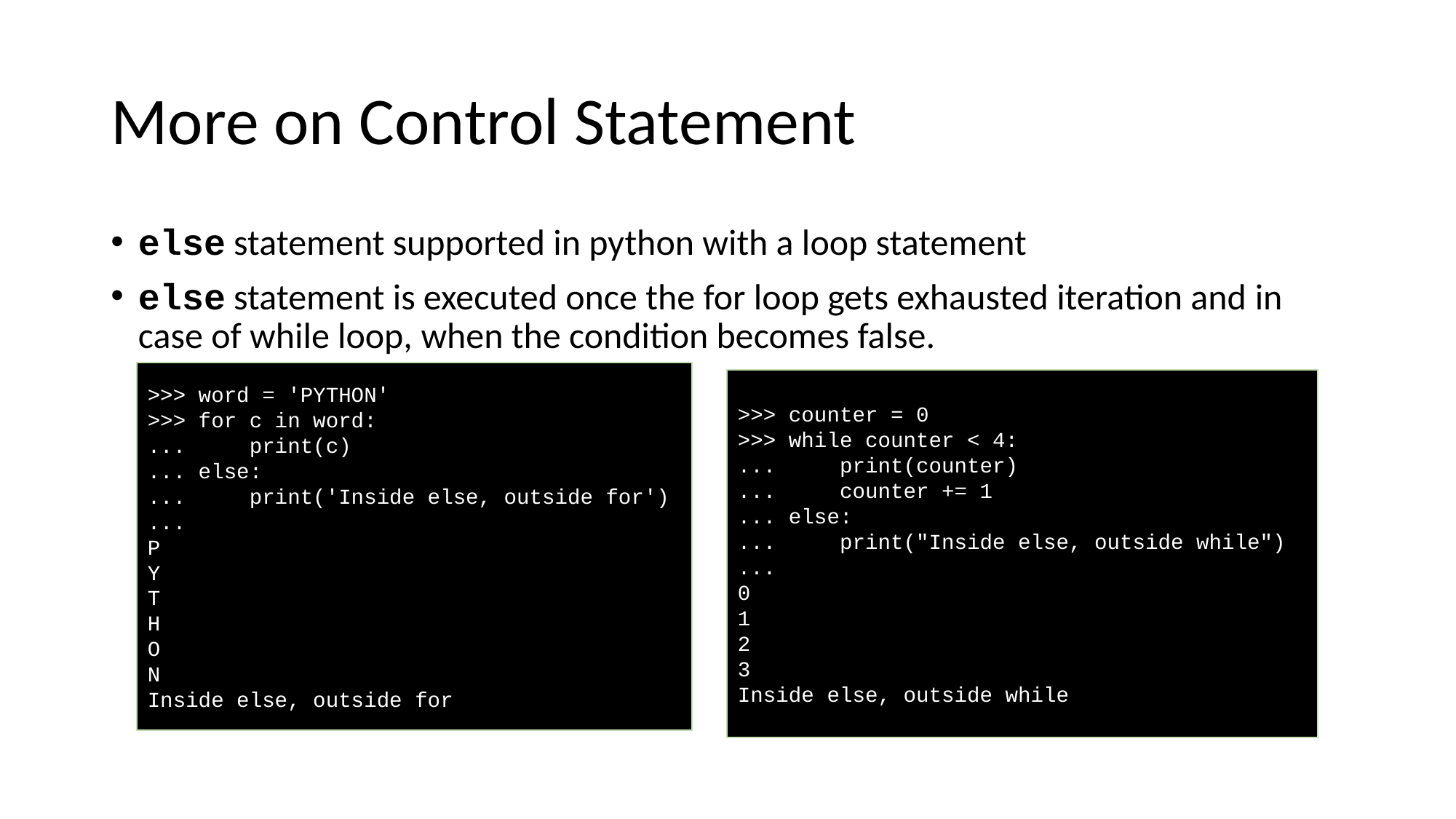

# More on Control Statement
else statement supported in python with a loop statement
else statement is executed once the for loop gets exhausted iteration and in case of while loop, when the condition becomes false.

>>> word = 'PYTHON'
>>> for c in word:
...     print(c)
... else:
...     print('Inside else, outside for')
...
P
Y
T
H
O
N
Inside else, outside for
>>> counter = 0
>>> while counter < 4:
...     print(counter)
...     counter += 1
... else:
...     print("Inside else, outside while")
...
0
1
2
3
Inside else, outside while